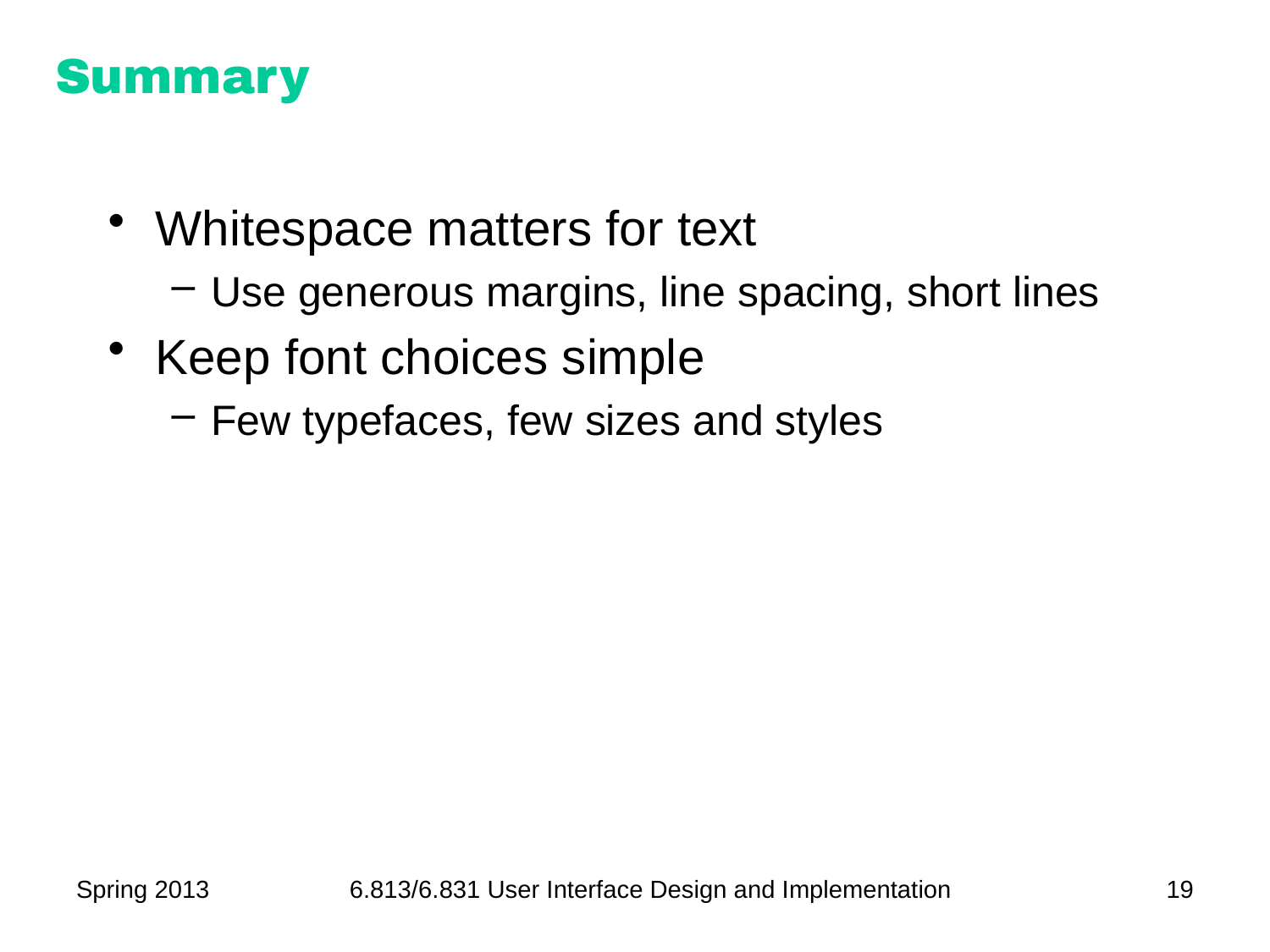

# Summary
Whitespace matters for text
Use generous margins, line spacing, short lines
Keep font choices simple
Few typefaces, few sizes and styles

Spring 2013
6.813/6.831 User Interface Design and Implementation
19